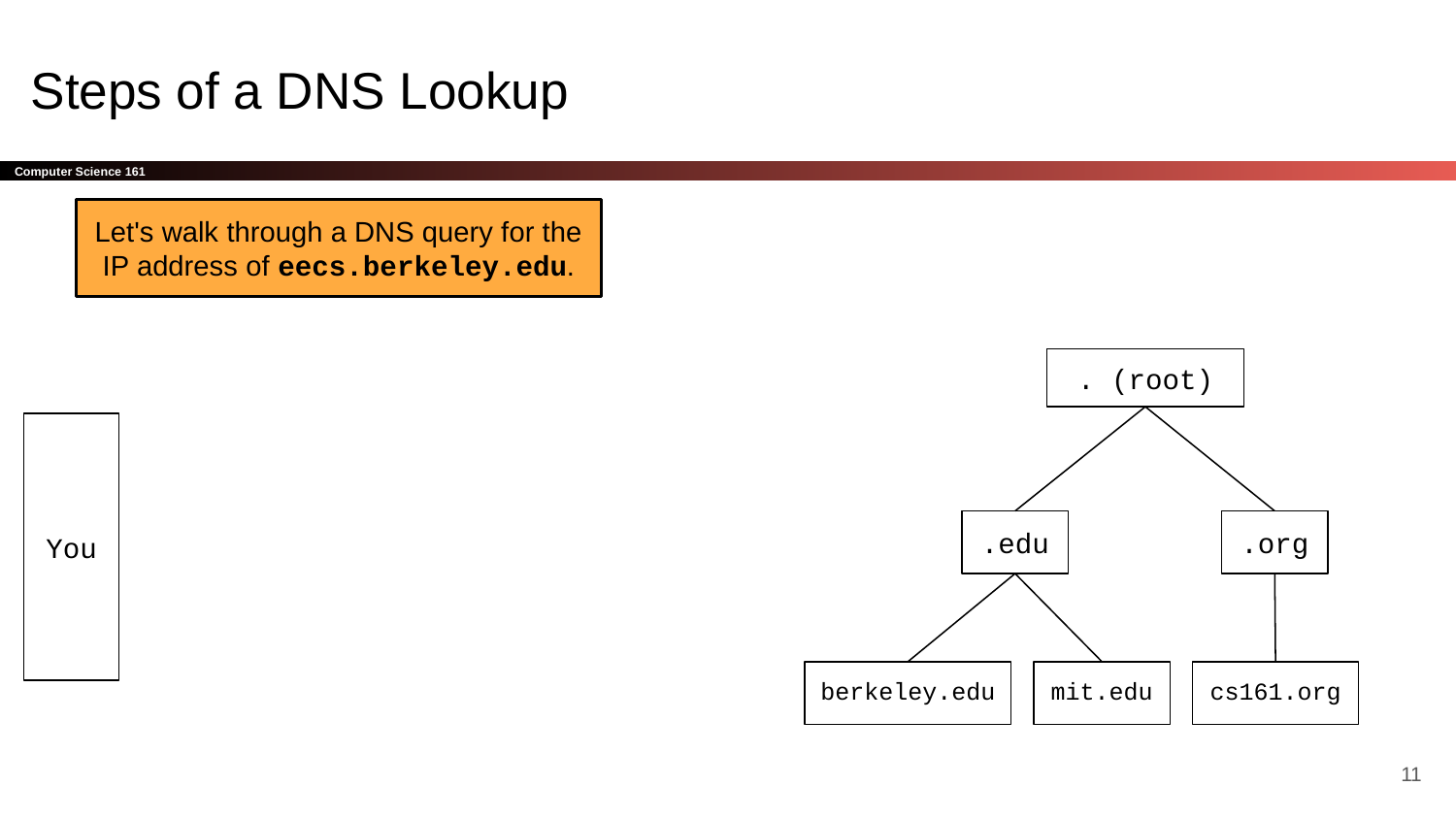

# Steps of a DNS Lookup
Let's walk through a DNS query for the IP address of eecs.berkeley.edu.
. (root)
.edu
.org
berkeley.edu
mit.edu
cs161.org
You
11